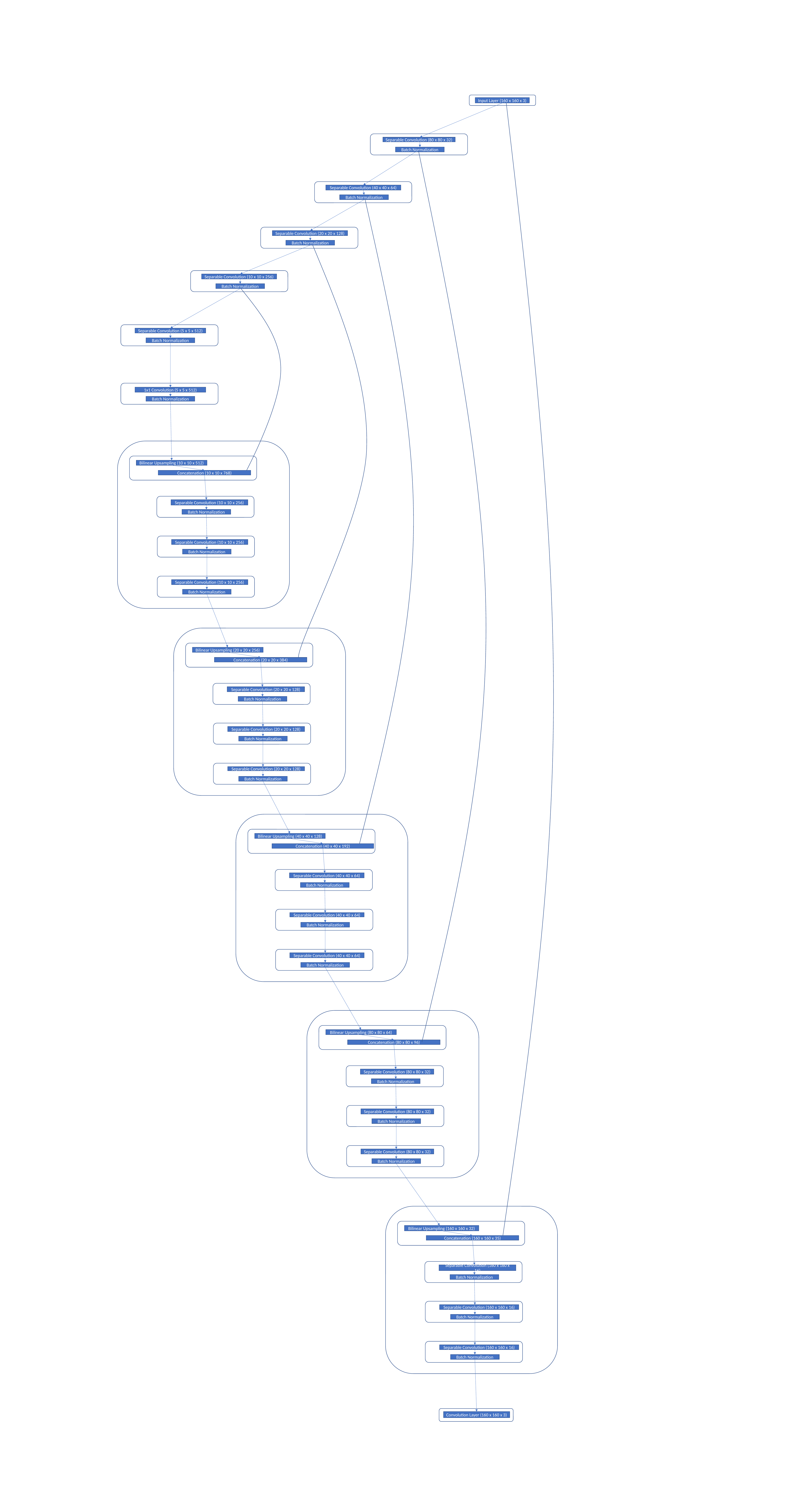

Input Layer (160 x 160 x 3)

Separable Convolution (80 x 80 x 32)
Batch Normalization

Separable Convolution (40 x 40 x 64)
Batch Normalization

Separable Convolution (20 x 20 x 128)
Batch Normalization

Separable Convolution (10 x 10 x 256)
Batch Normalization

Separable Convolution (5 x 5 x 512)
Batch Normalization

1x1 Convolution (5 x 5 x 512)
Batch Normalization

Bilinear Upsampling (10 x 10 x 512)
Concatenation (10 x 10 x 768)

Separable Convolution (10 x 10 x 256)
Batch Normalization

Separable Convolution (10 x 10 x 256)
Batch Normalization

Separable Convolution (10 x 10 x 256)
Batch Normalization

Bilinear Upsampling (20 x 20 x 256)
Concatenation (20 x 20 x 384)

Separable Convolution (20 x 20 x 128)
Batch Normalization

Separable Convolution (20 x 20 x 128)
Batch Normalization

Separable Convolution (20 x 20 x 128)
Batch Normalization

Bilinear Upsampling (40 x 40 x 128)
Concatenation (40 x 40 x 192)

Separable Convolution (40 x 40 x 64)
Batch Normalization

Separable Convolution (40 x 40 x 64)
Batch Normalization

Separable Convolution (40 x 40 x 64)
Batch Normalization

Bilinear Upsampling (80 x 80 x 64)
Concatenation (80 x 80 x 96)

Separable Convolution (80 x 80 x 32)
Batch Normalization

Separable Convolution (80 x 80 x 32)
Batch Normalization

Separable Convolution (80 x 80 x 32)
Batch Normalization

Bilinear Upsampling (160 x 160 x 32)
Concatenation (160 x 160 x 35)

Separable Convolution (160 x 160 x 16)
Batch Normalization

Separable Convolution (160 x 160 x 16)
Batch Normalization

Separable Convolution (160 x 160 x 16)
Batch Normalization

Convolution Layer (160 x 160 x 3)